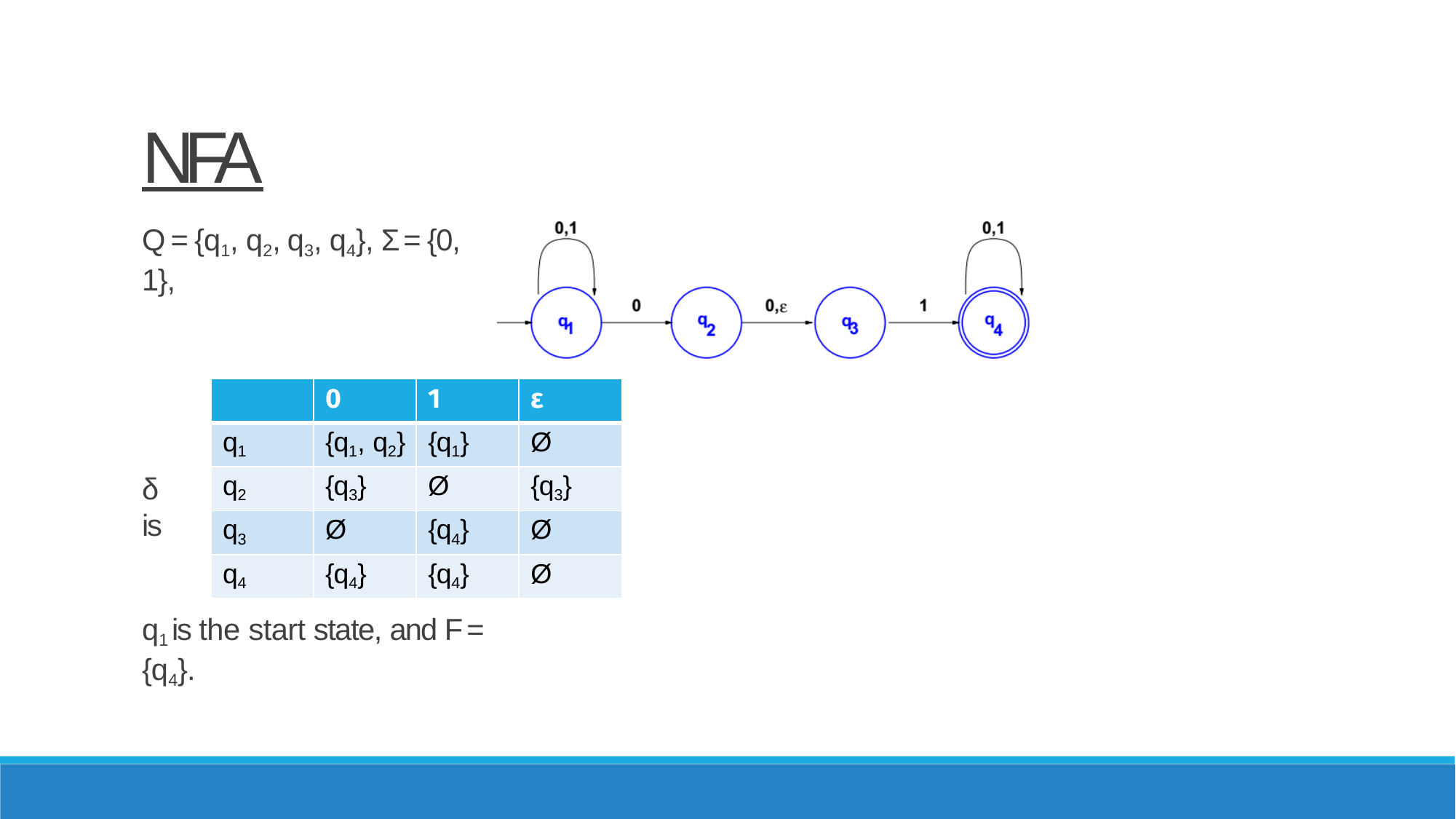

# NFA
Q = {q1, q2, q3, q4}, Σ = {0, 1},

|  | 0 | 1 | ε |
| --- | --- | --- | --- |
| q1 | {q1, q2} | {q1} | Ø |
| q2 | {q3} | Ø | {q3} |
| q3 | Ø | {q4} | Ø |
| q4 | {q4} | {q4} | Ø |
δ is
q1 is the start state, and F = {q4}.